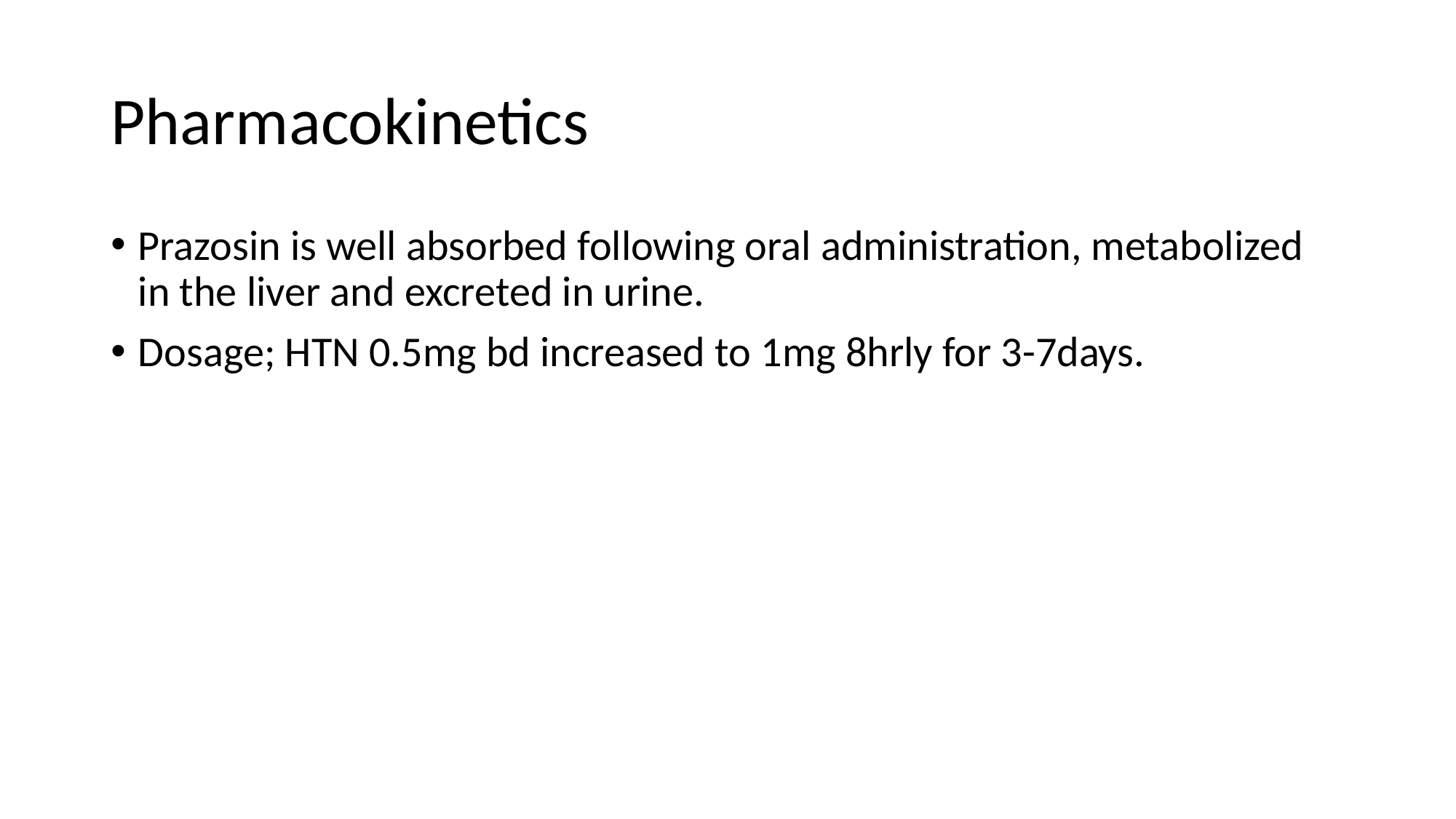

# Pharmacokinetics
Prazosin is well absorbed following oral administration, metabolized  in the liver and excreted in urine.
Dosage; HTN 0.5mg bd increased to 1mg 8hrly for 3-7days.